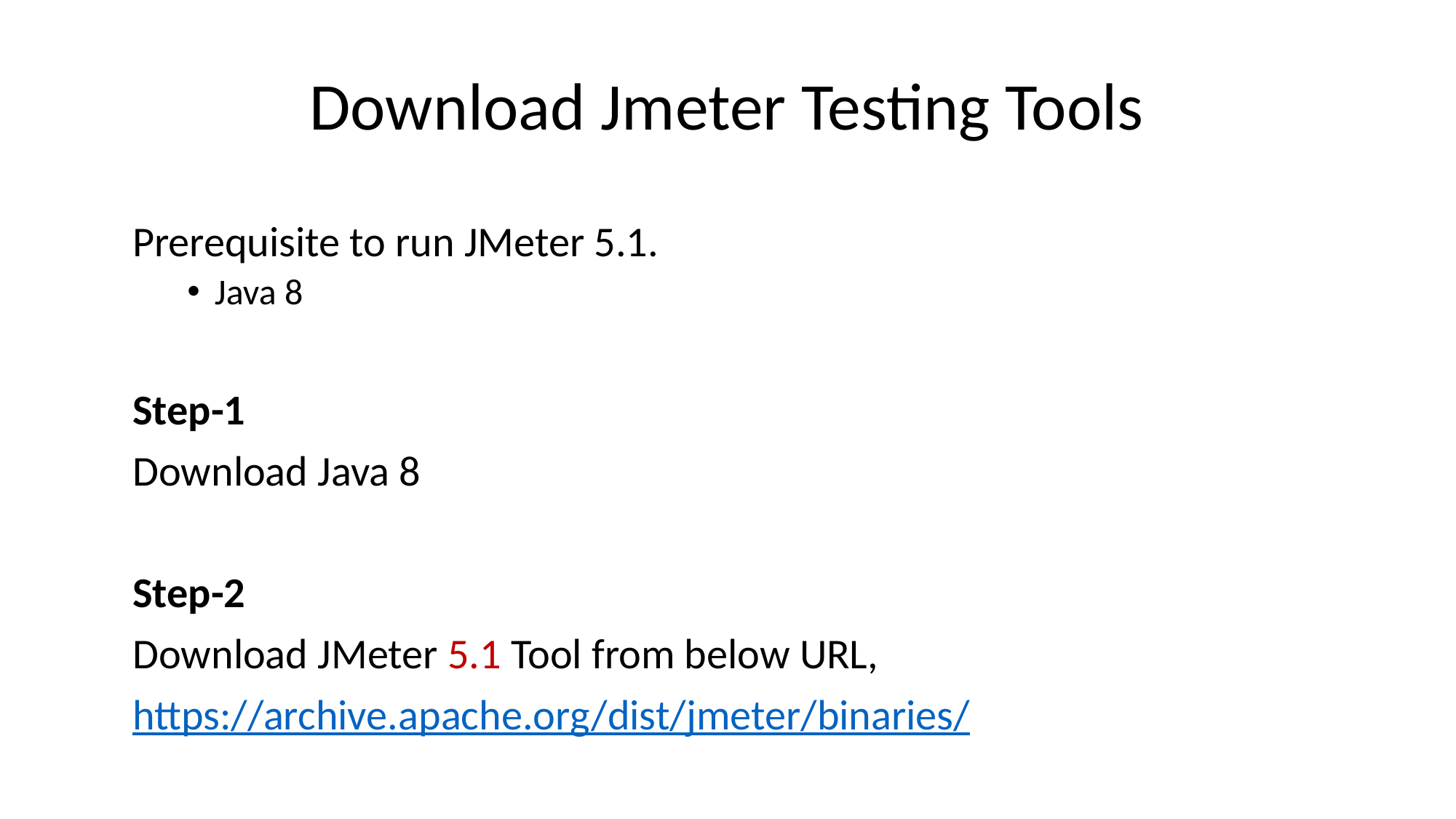

# Download Jmeter Testing Tools

Prerequisite to run JMeter 5.1.
Java 8

Step-1
Download Java 8

Step-2
Download JMeter 5.1 Tool from below URL,
https://archive.apache.org/dist/jmeter/binaries/